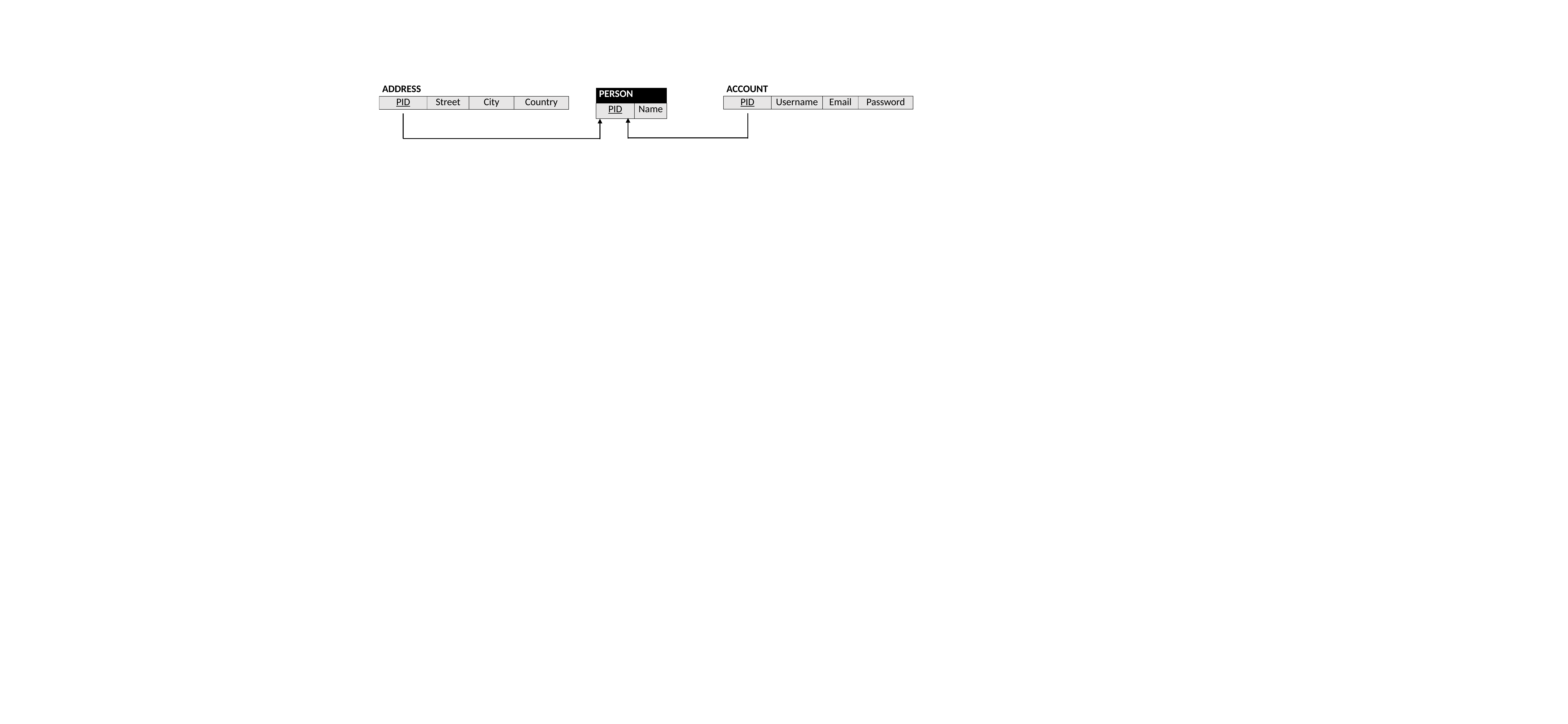

| ACCOUNT |  |  |  |
| --- | --- | --- | --- |
| PID | Username | Email | Password |
| ADDRESS |  |  |  |
| --- | --- | --- | --- |
| PID | Street | City | Country |
| PERSON |  |
| --- | --- |
| PID | Name |